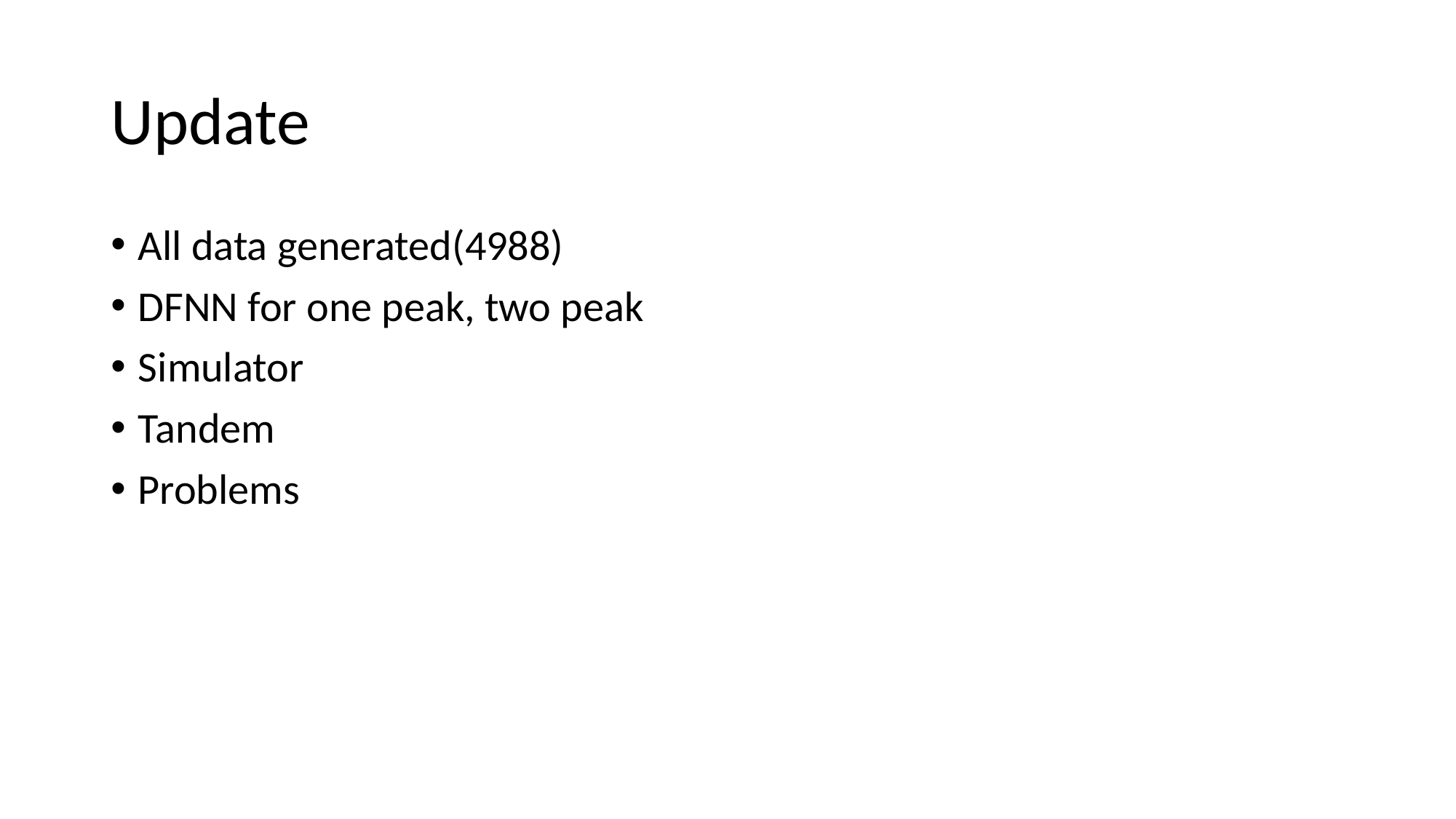

# Update
All data generated(4988)
DFNN for one peak, two peak
Simulator
Tandem
Problems